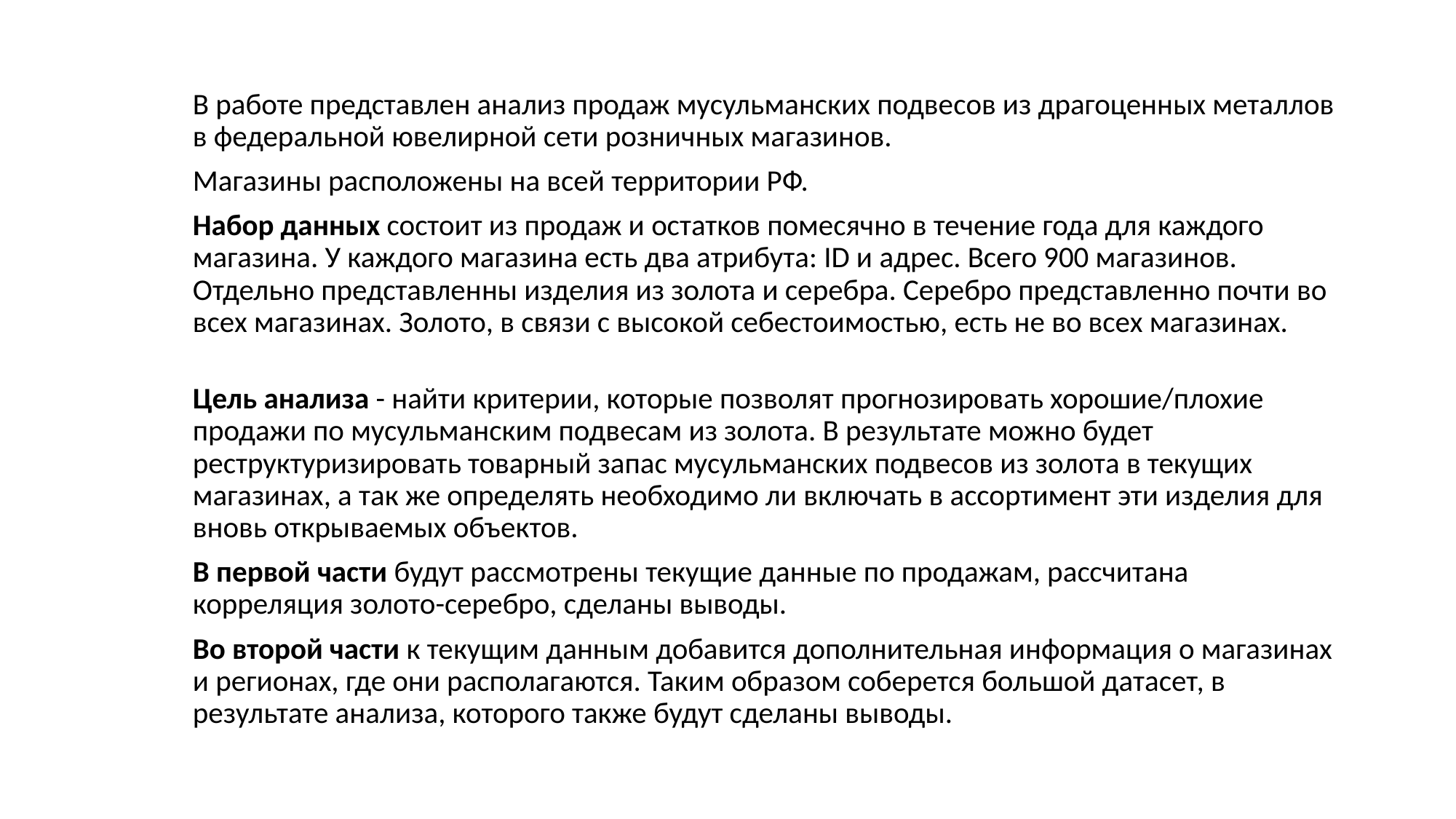

В работе представлен анализ продаж мусульманских подвесов из драгоценных металлов в федеральной ювелирной сети розничных магазинов.
Магазины расположены на всей территории РФ.
Набор данных состоит из продаж и остатков помесячно в течение года для каждого магазина. У каждого магазина есть два атрибута: ID и адрес. Всего 900 магазинов. Отдельно представленны изделия из золота и серебра. Серебро представленно почти во всех магазинах. Золото, в связи с высокой себестоимостью, есть не во всех магазинах.
Цель анализа - найти критерии, которые позволят прогнозировать хорошие/плохие продажи по мусульманским подвесам из золота. В результате можно будет реструктуризировать товарный запас мусульманских подвесов из золота в текущих магазинах, а так же определять необходимо ли включать в ассортимент эти изделия для вновь открываемых объектов.
В первой части будут рассмотрены текущие данные по продажам, рассчитана корреляция золото-серебро, сделаны выводы.
Во второй части к текущим данным добавится дополнительная информация о магазинах и регионах, где они располагаются. Таким образом соберется большой датасет, в результате анализа, которого также будут сделаны выводы.